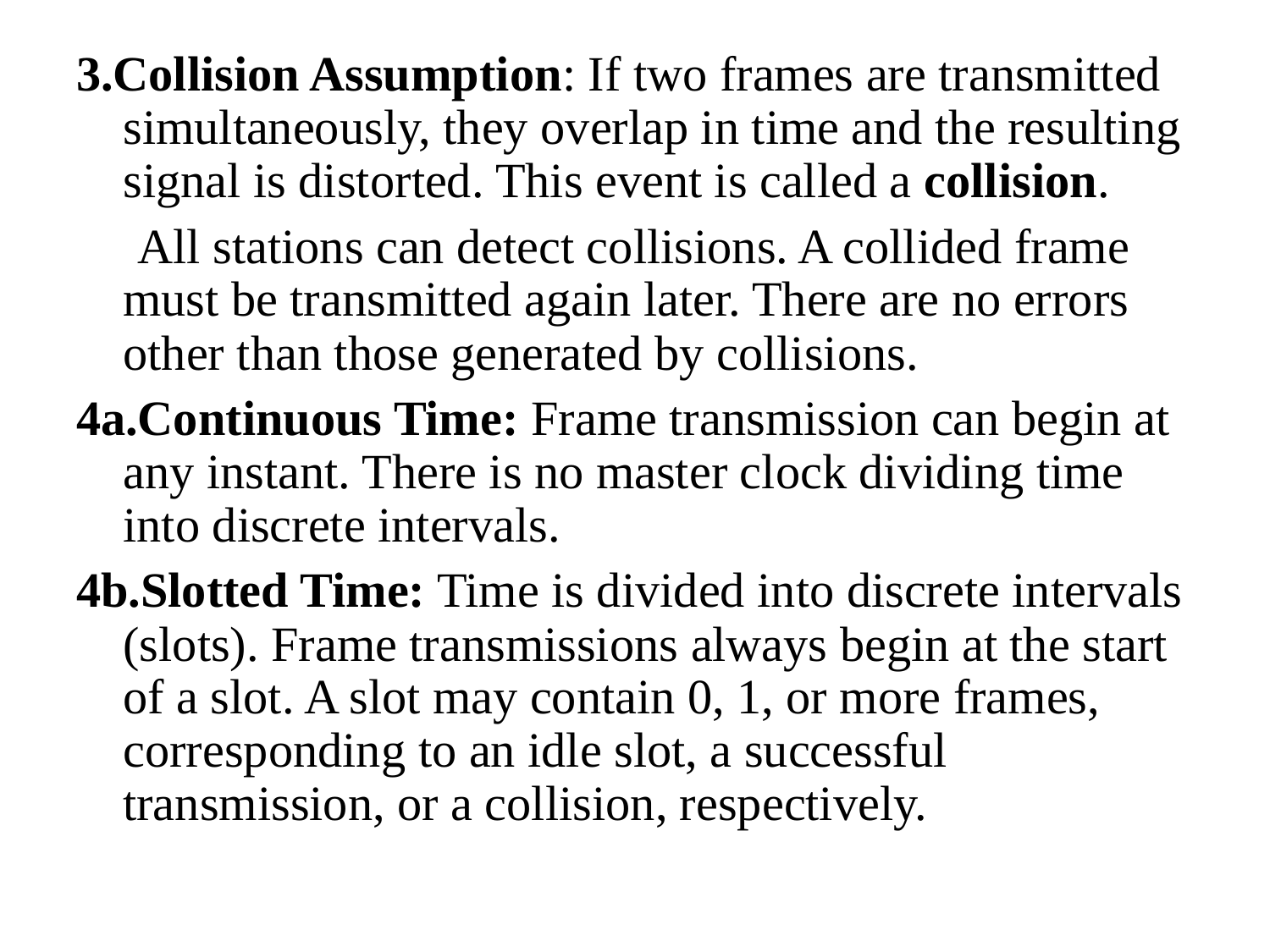

3.Collision Assumption: If two frames are transmitted simultaneously, they overlap in time and the resulting signal is distorted. This event is called a collision.
     All stations can detect collisions. A collided frame must be transmitted again later. There are no errors other than those generated by collisions.
4a.Continuous Time: Frame transmission can begin at any instant. There is no master clock dividing time into discrete intervals.
4b.Slotted Time: Time is divided into discrete intervals (slots). Frame transmissions always begin at the start of a slot. A slot may contain 0, 1, or more frames, corresponding to an idle slot, a successful transmission, or a collision, respectively.